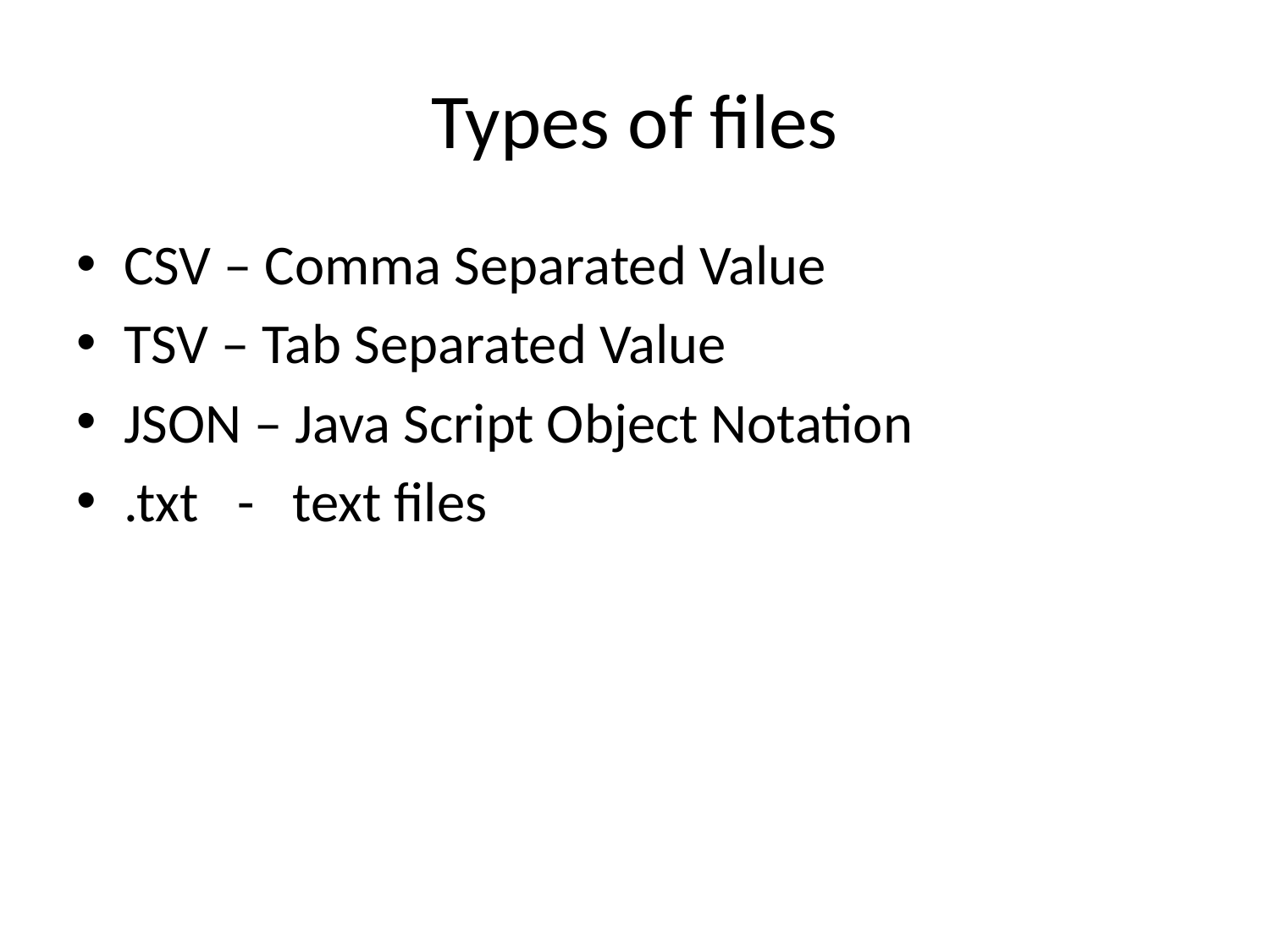

# Types of files
CSV – Comma Separated Value
TSV – Tab Separated Value
JSON – Java Script Object Notation
.txt   -   text files